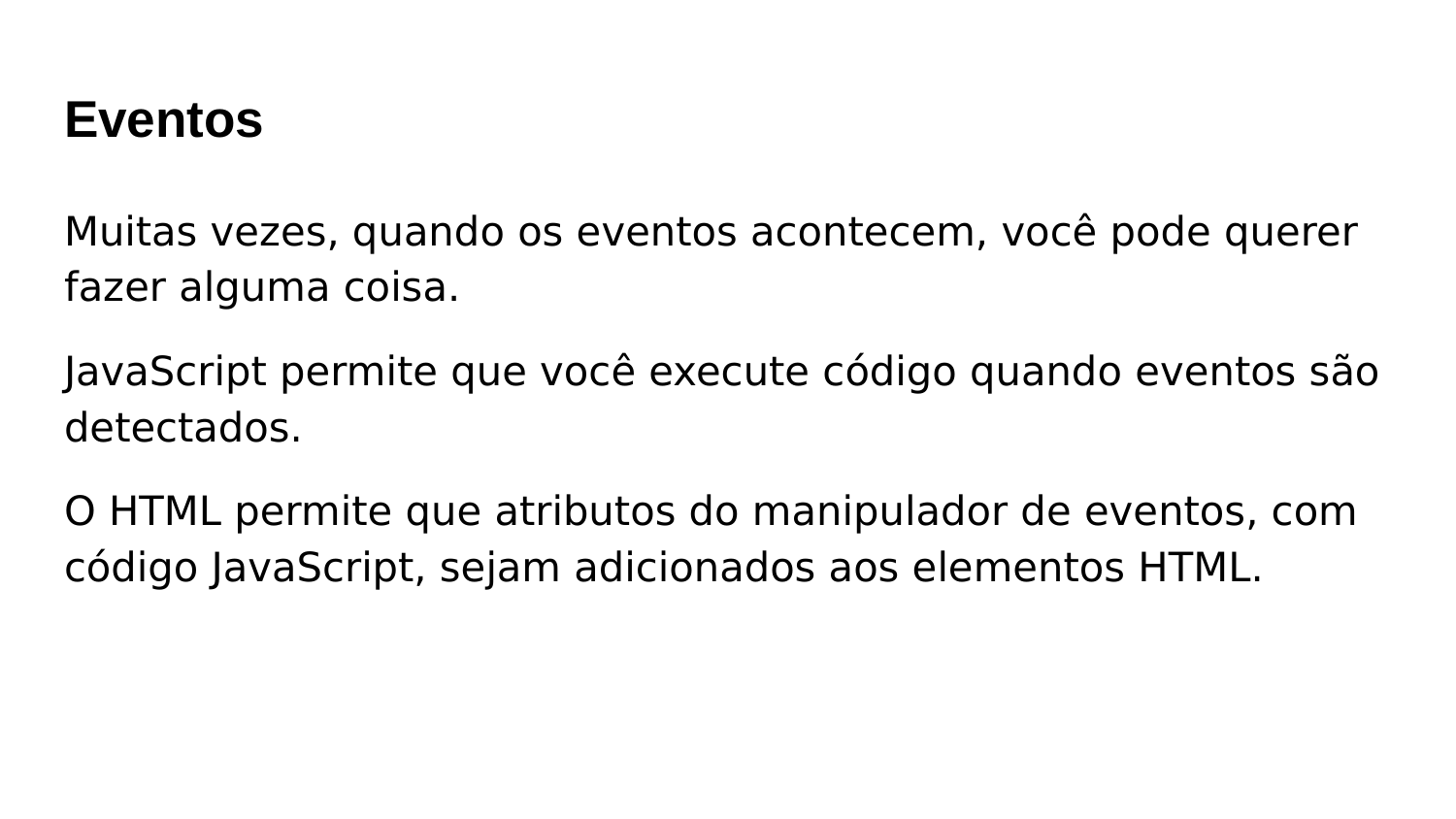

# Eventos
Muitas vezes, quando os eventos acontecem, você pode querer fazer alguma coisa.
JavaScript permite que você execute código quando eventos são detectados.
O HTML permite que atributos do manipulador de eventos, com código JavaScript, sejam adicionados aos elementos HTML.